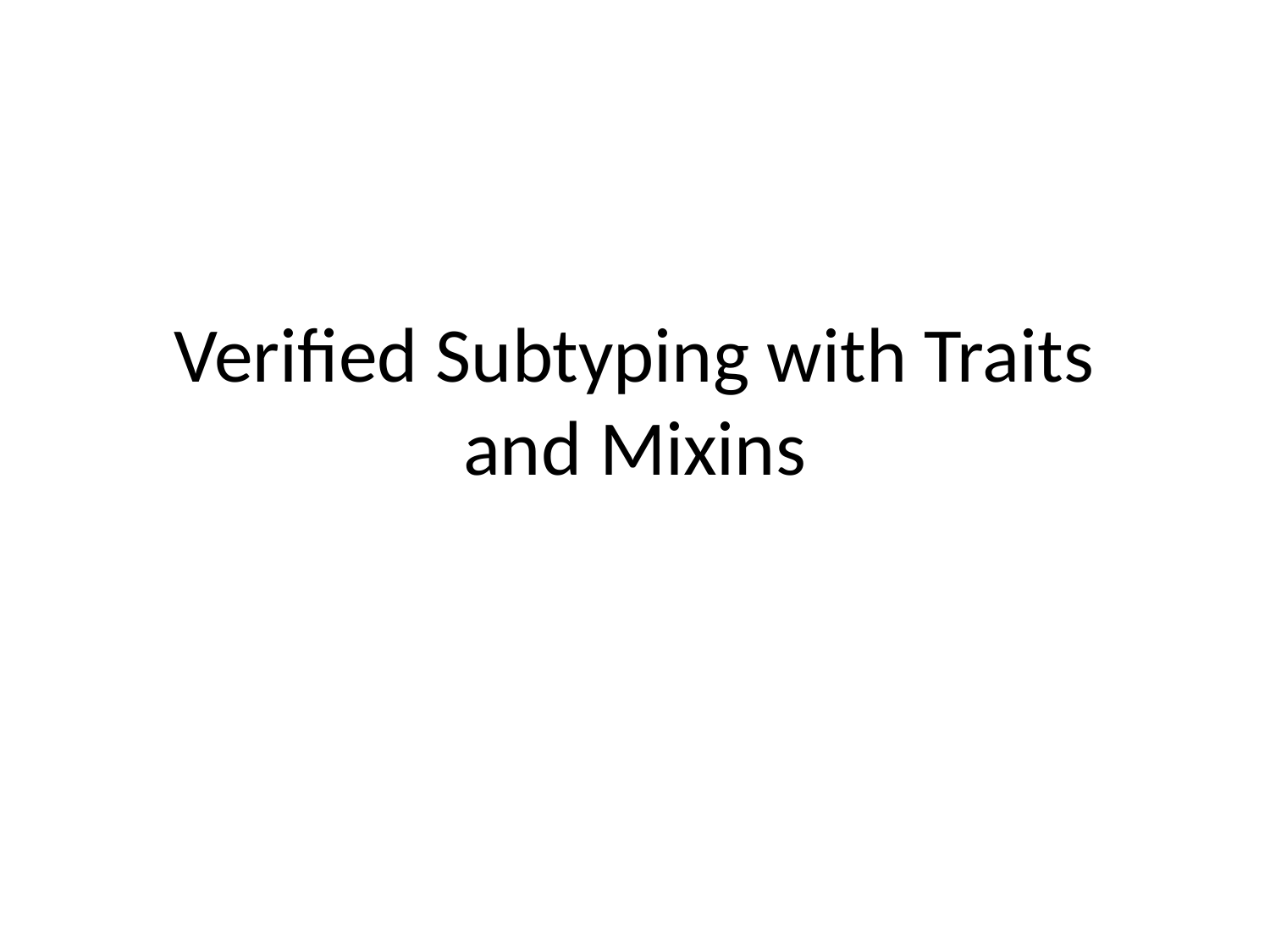

# Verified Subtyping with Traits and Mixins